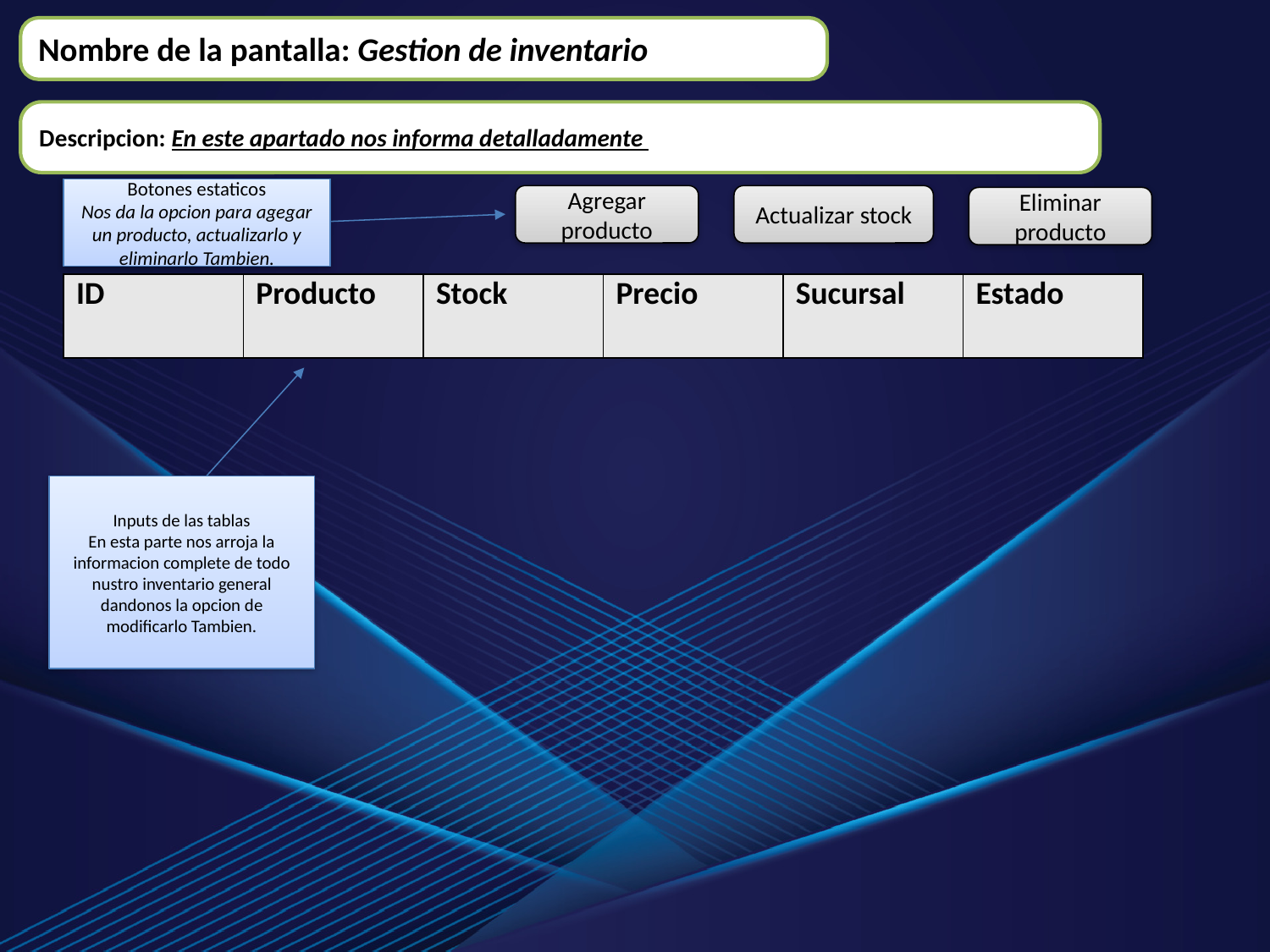

Nombre de la pantalla: Gestion de inventario
Descripcion: En este apartado nos informa detalladamente
Botones estaticos
Nos da la opcion para agegar un producto, actualizarlo y eliminarlo Tambien.
Agregar producto
Actualizar stock
Eliminar producto
| ID | Producto | Stock | Precio | Sucursal | Estado |
| --- | --- | --- | --- | --- | --- |
Inputs de las tablas
En esta parte nos arroja la informacion complete de todo nustro inventario general dandonos la opcion de modificarlo Tambien.